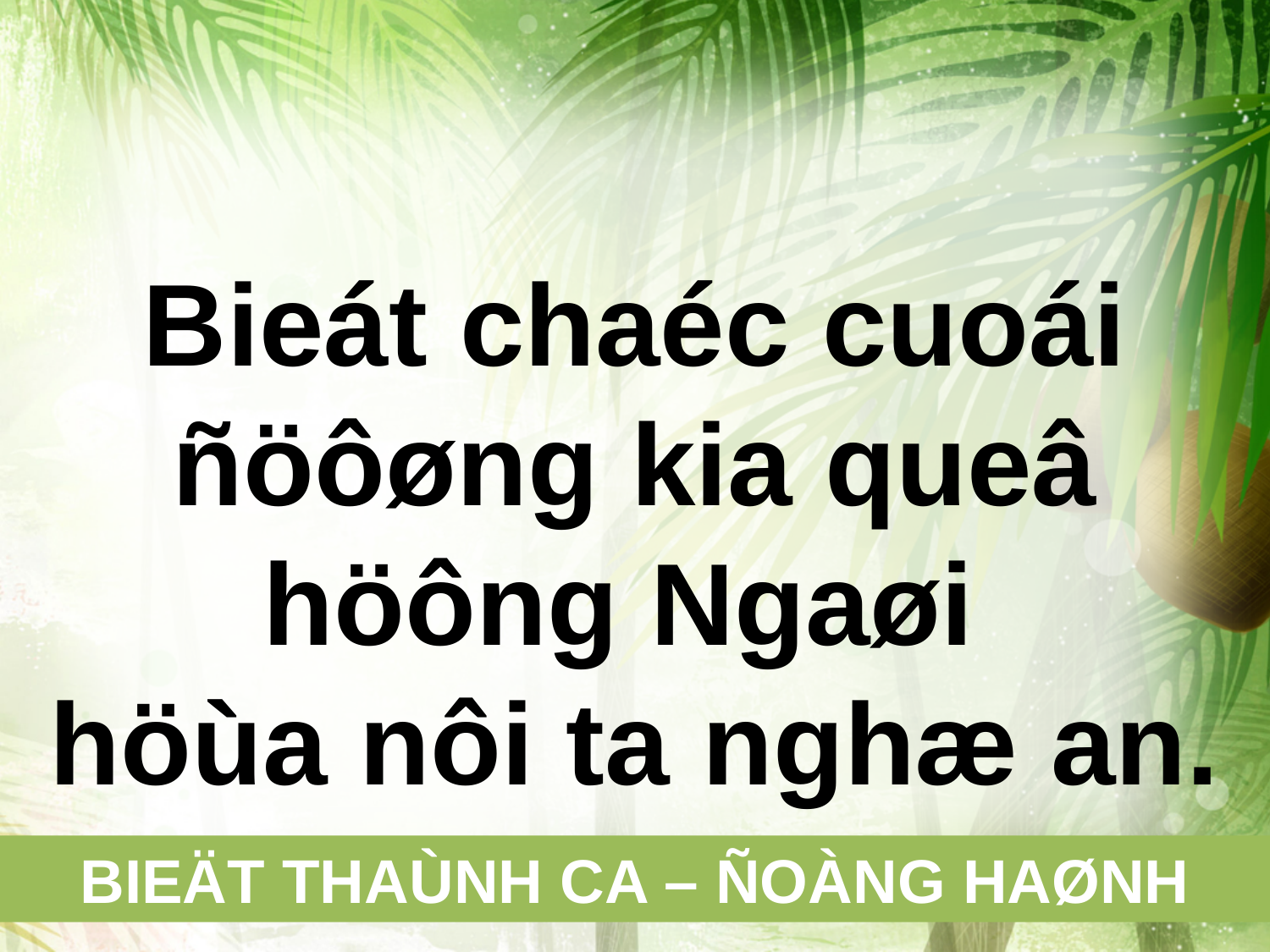

Bieát chaéc cuoái ñöôøng kia queâ höông Ngaøi
höùa nôi ta nghæ an.
BIEÄT THAÙNH CA – ÑOÀNG HAØNH